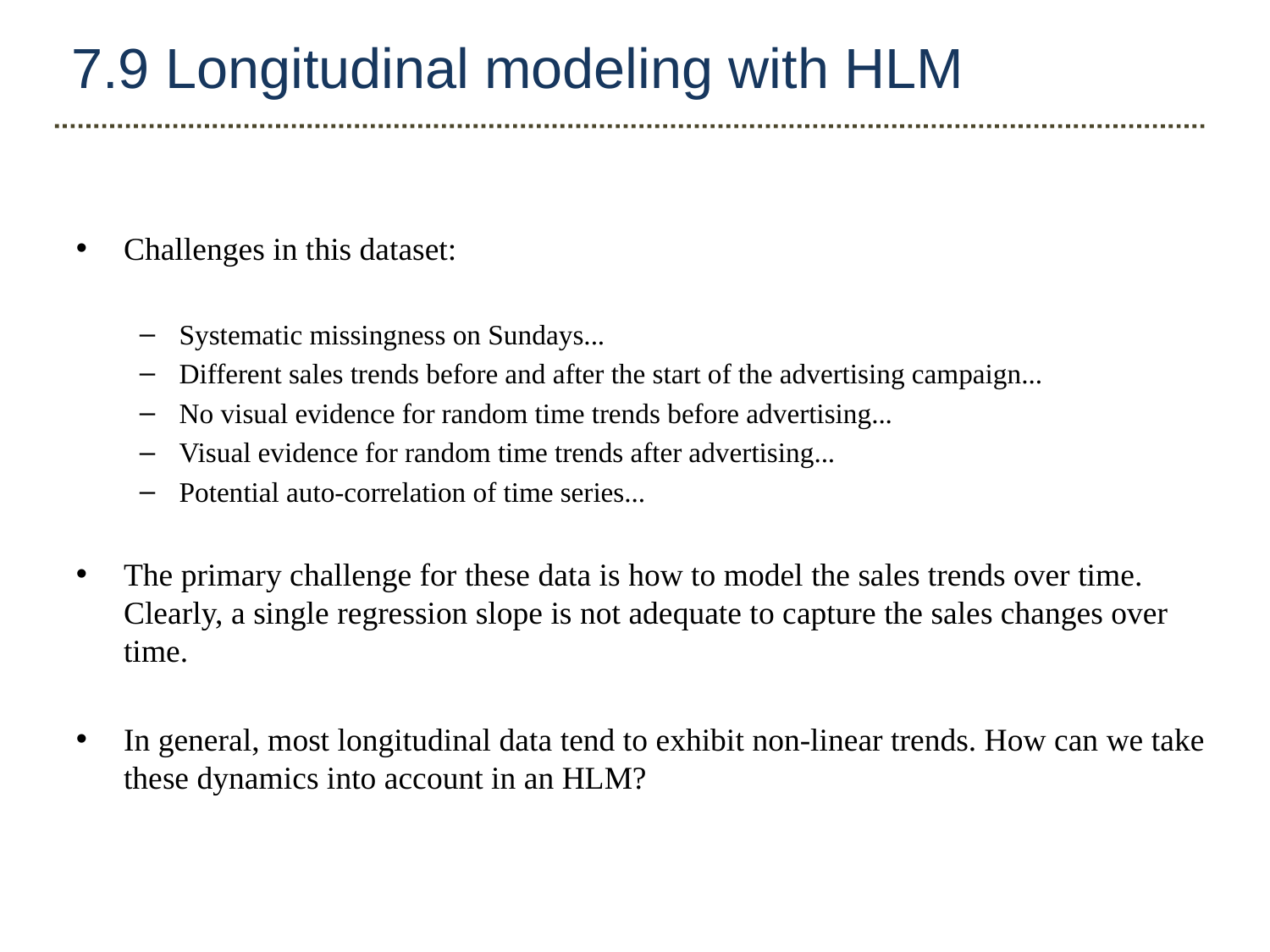

7.9 Longitudinal modeling with HLM

Challenges in this dataset:

Systematic missingness on Sundays...
Different sales trends before and after the start of the advertising campaign...
No visual evidence for random time trends before advertising...
Visual evidence for random time trends after advertising...
Potential auto-correlation of time series...

The primary challenge for these data is how to model the sales trends over time. Clearly, a single regression slope is not adequate to capture the sales changes over time.

In general, most longitudinal data tend to exhibit non-linear trends. How can we take these dynamics into account in an HLM?